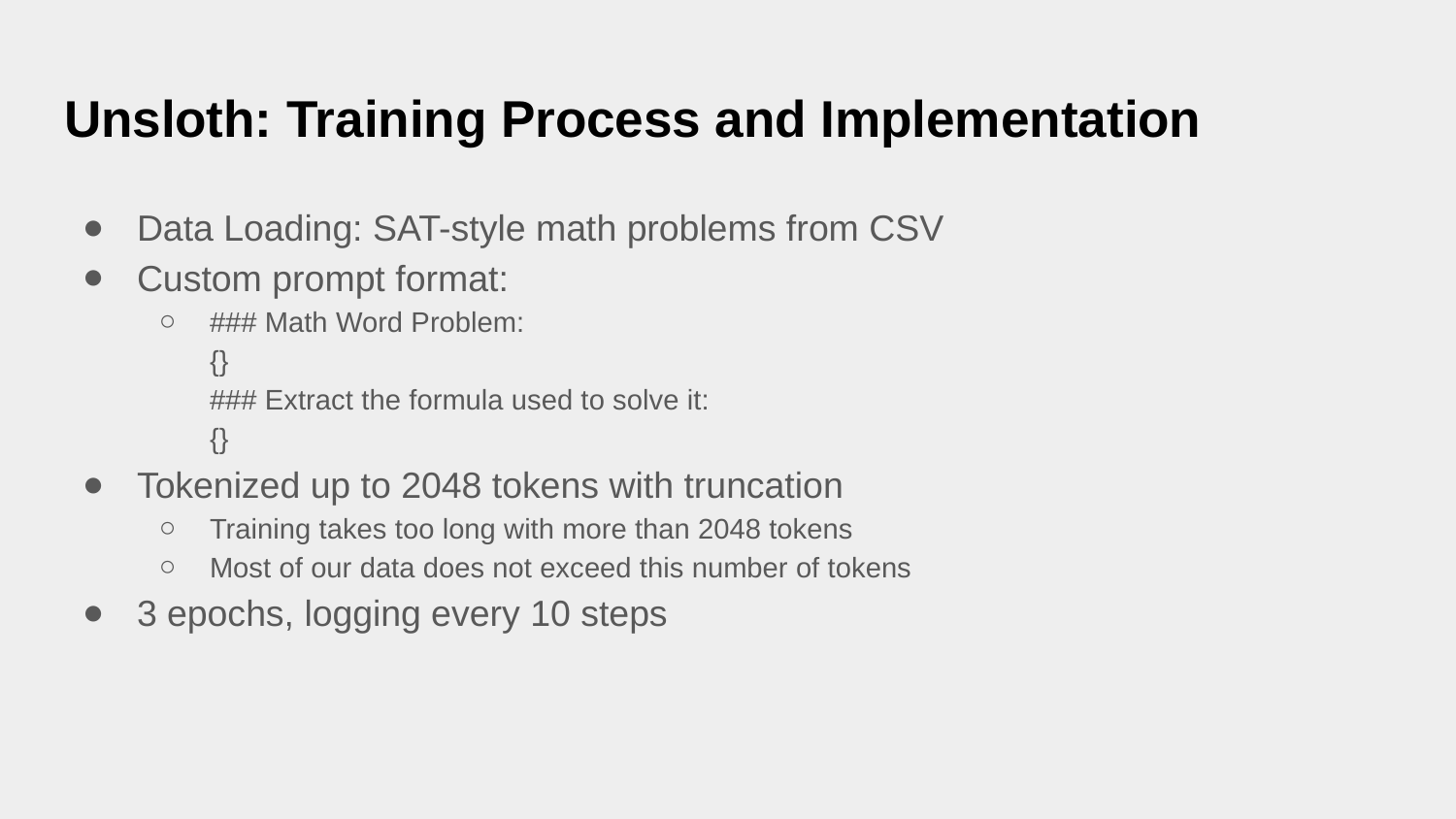

# Unsloth: Training Process and Implementation
Data Loading: SAT-style math problems from CSV
Custom prompt format:
### Math Word Problem: {} ### Extract the formula used to solve it: {}
Tokenized up to 2048 tokens with truncation
Training takes too long with more than 2048 tokens
Most of our data does not exceed this number of tokens
3 epochs, logging every 10 steps